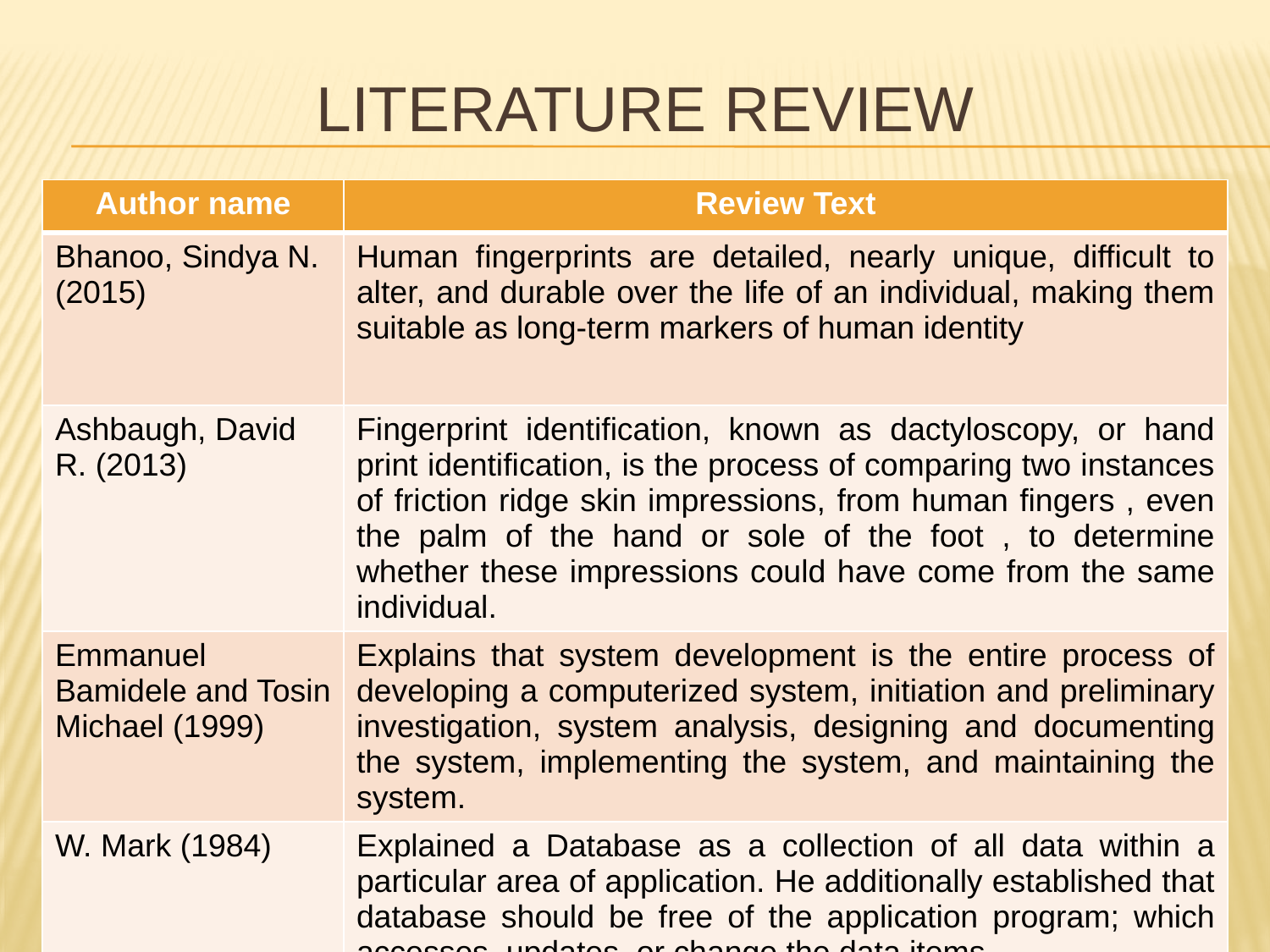

# Literature review
| Author name | Review Text |
| --- | --- |
| Bhanoo, Sindya N. (2015) | Human fingerprints are detailed, nearly unique, difficult to alter, and durable over the life of an individual, making them suitable as long-term markers of human identity |
| Ashbaugh, David R. (2013) | Fingerprint identification, known as dactyloscopy, or hand print identification, is the process of comparing two instances of friction ridge skin impressions, from human fingers , even the palm of the hand or sole of the foot , to determine whether these impressions could have come from the same individual. |
| Emmanuel Bamidele and Tosin Michael (1999) | Explains that system development is the entire process of developing a computerized system, initiation and preliminary investigation, system analysis, designing and documenting the system, implementing the system, and maintaining the system. |
| W. Mark (1984) | Explained a Database as a collection of all data within a particular area of application. He additionally established that database should be free of the application program; which accesses, updates, or change the data items. |